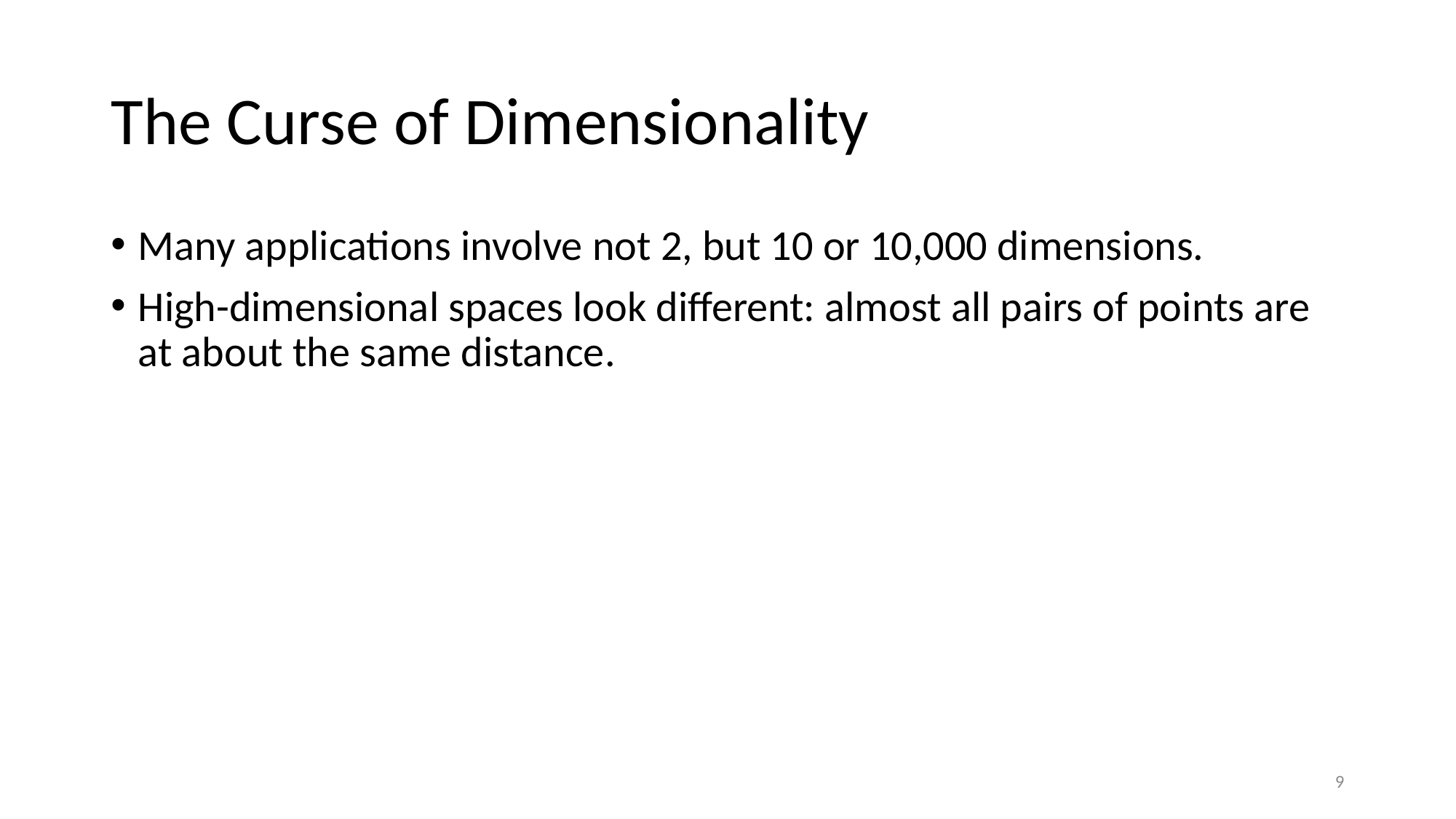

# The Curse of Dimensionality
Many applications involve not 2, but 10 or 10,000 dimensions.
High-dimensional spaces look different: almost all pairs of points are at about the same distance.
9